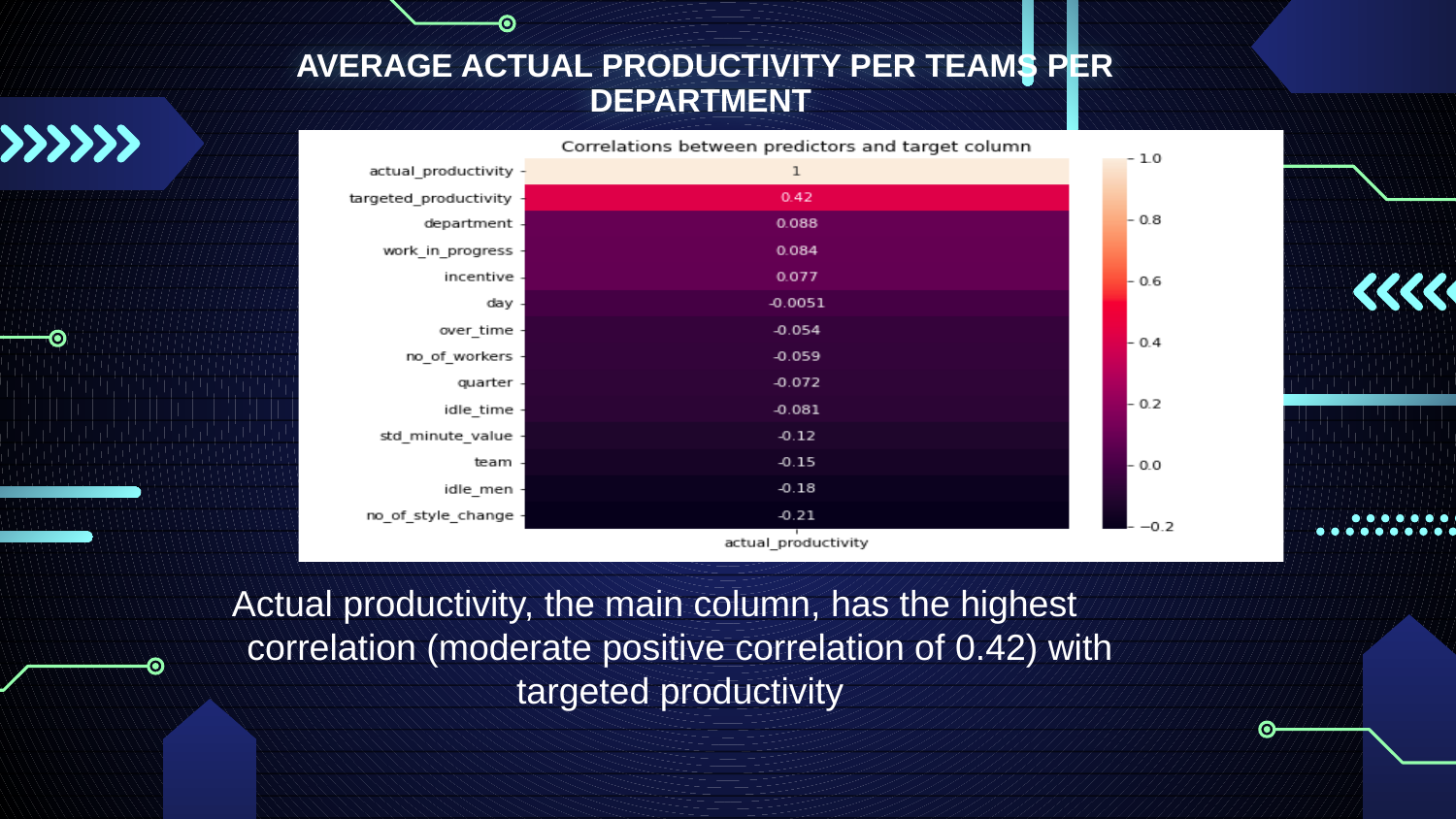

# AVERAGE ACTUAL PRODUCTIVITY PER TEAMS PER DEPARTMENT

Actual productivity, the main column, has the highest correlation (moderate positive correlation of 0.42) with targeted productivity